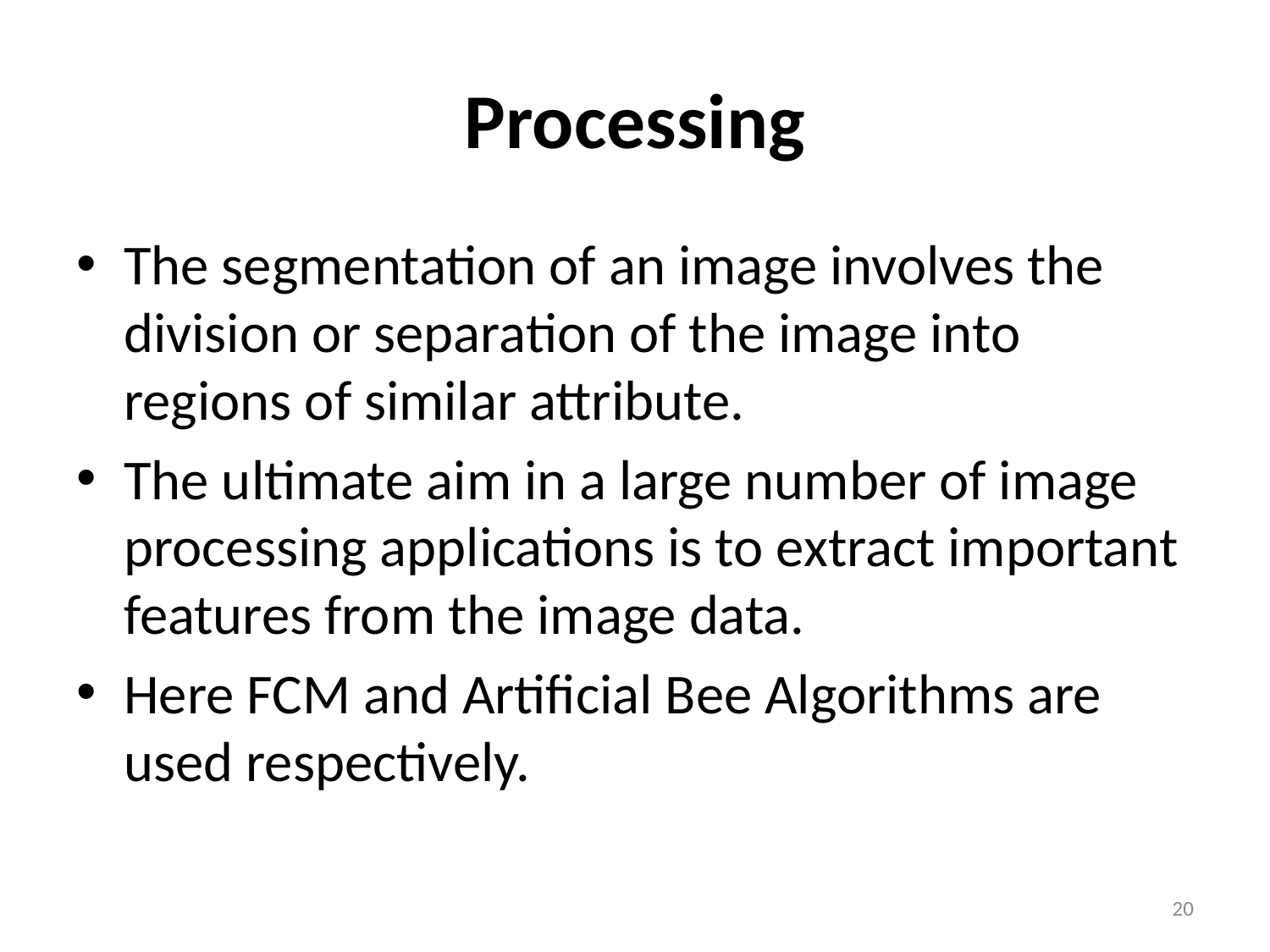

# Processing
The segmentation of an image involves the division or separation of the image into regions of similar attribute.
The ultimate aim in a large number of image processing applications is to extract important features from the image data.
Here FCM and Artificial Bee Algorithms are used respectively.

20